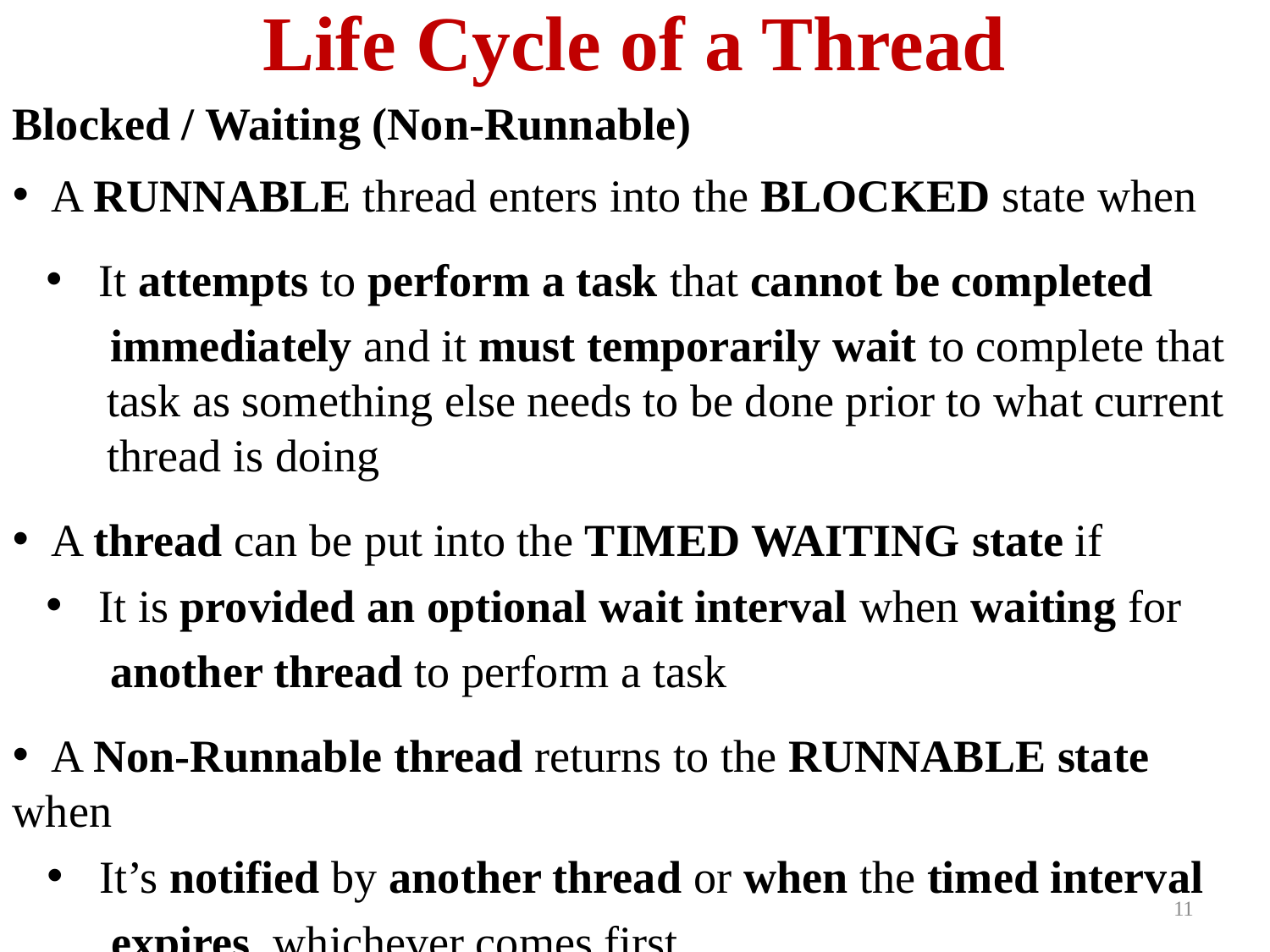

# Life Cycle of a Thread
Blocked / Waiting (Non-Runnable)

  A RUNNABLE thread enters into the BLOCKED state when

  It attempts to perform a task that cannot be completed
   immediately and it must temporarily wait to complete that task as something else needs to be done prior to what current thread is doing

  A thread can be put into the TIMED WAITING state if
  It is provided an optional wait interval when waiting for
   another thread to perform a task

  A Non-Runnable thread returns to the RUNNABLE state when
  It’s notified by another thread or when the timed interval
   expires, whichever comes first

11